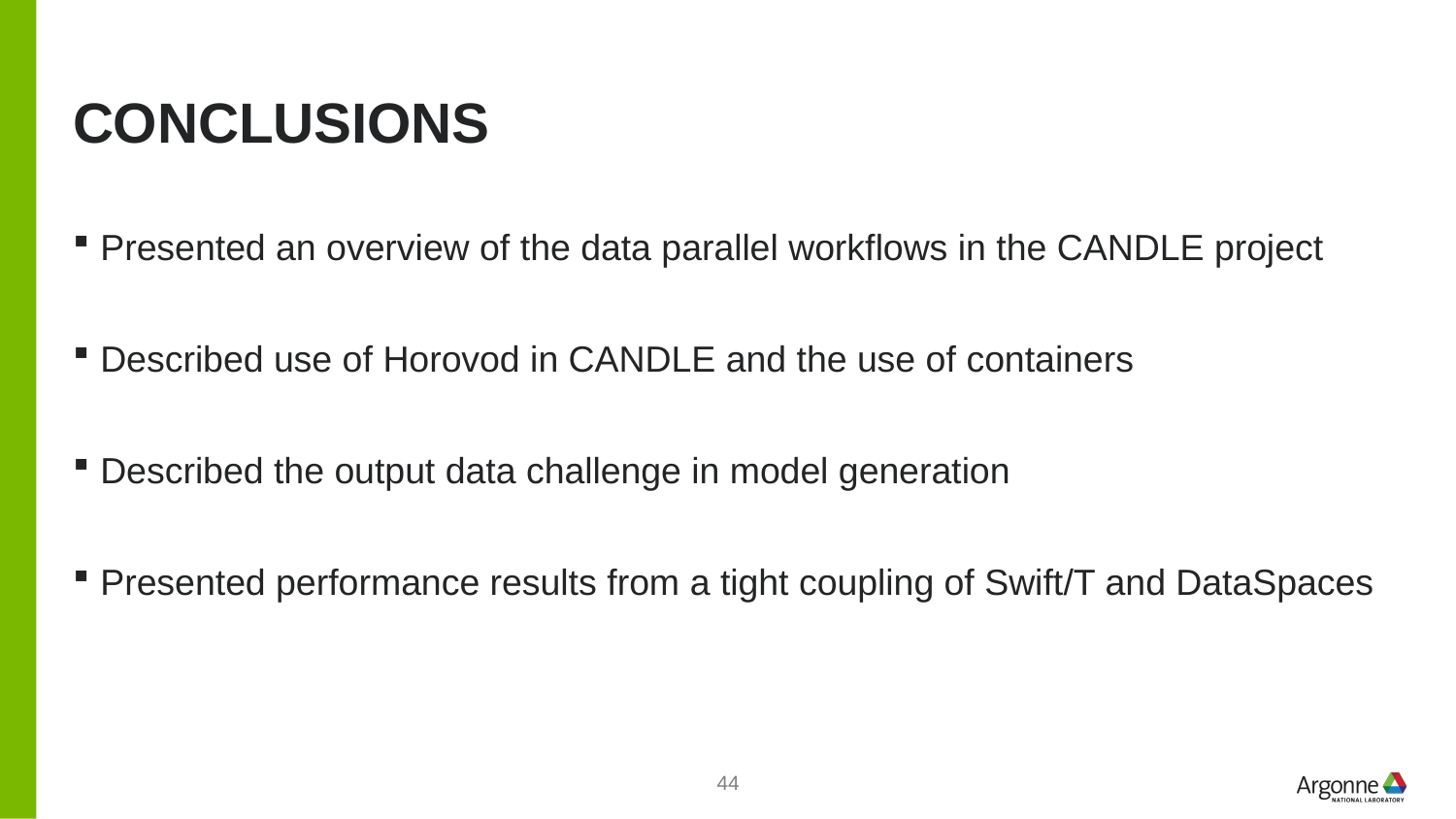

# Conclusions

Presented an overview of the data parallel workflows in the CANDLE project

Described use of Horovod in CANDLE and the use of containers

Described the output data challenge in model generation

Presented performance results from a tight coupling of Swift/T and DataSpaces
44